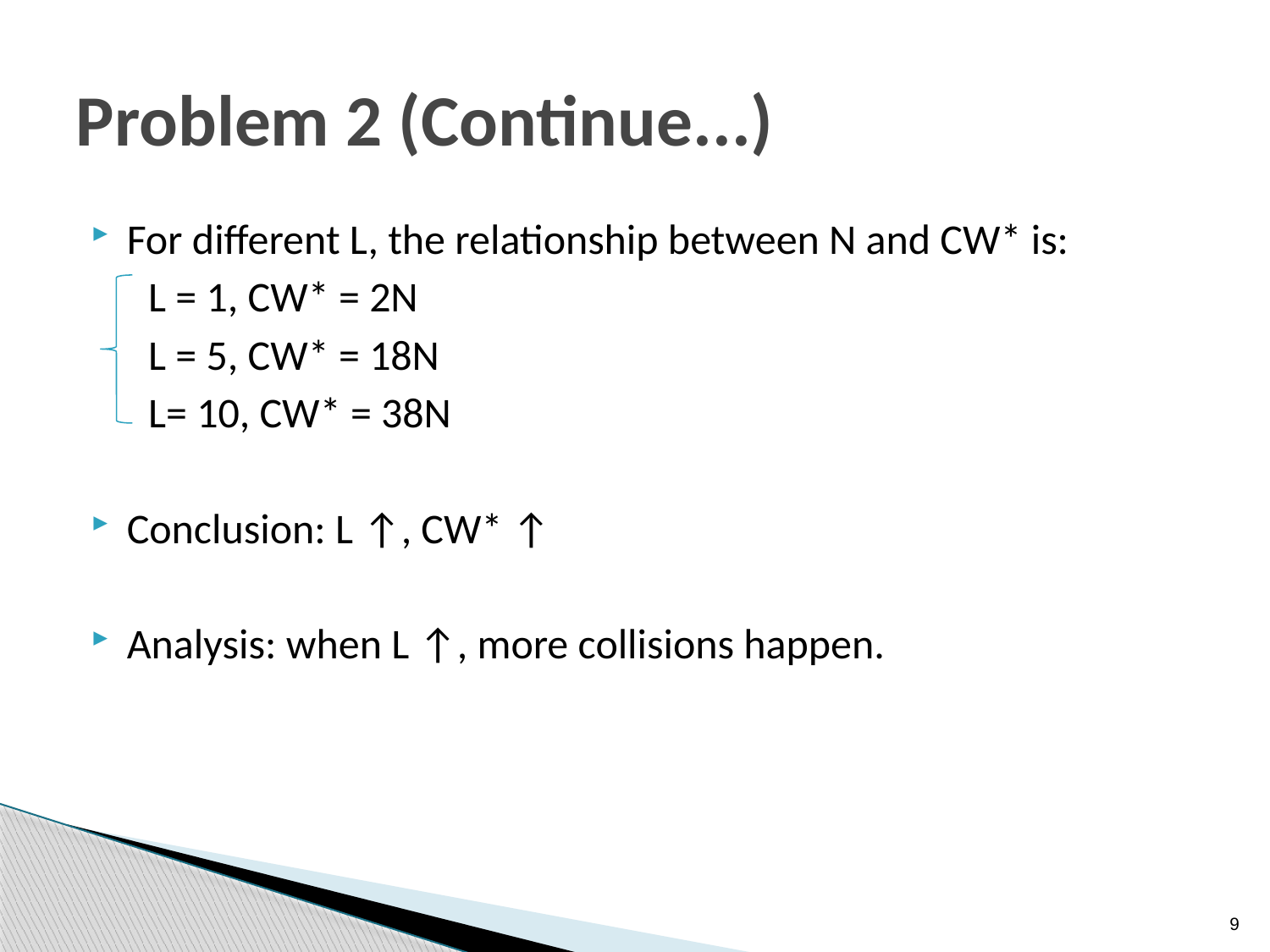

# Problem 2 (Continue...)
For different L, the relationship between N and CW* is:
      L = 1, CW* = 2N
      L = 5, CW* = 18N
      L= 10, CW* = 38N

Conclusion: L ↑, CW* ↑

Analysis: when L ↑, more collisions happen.

9